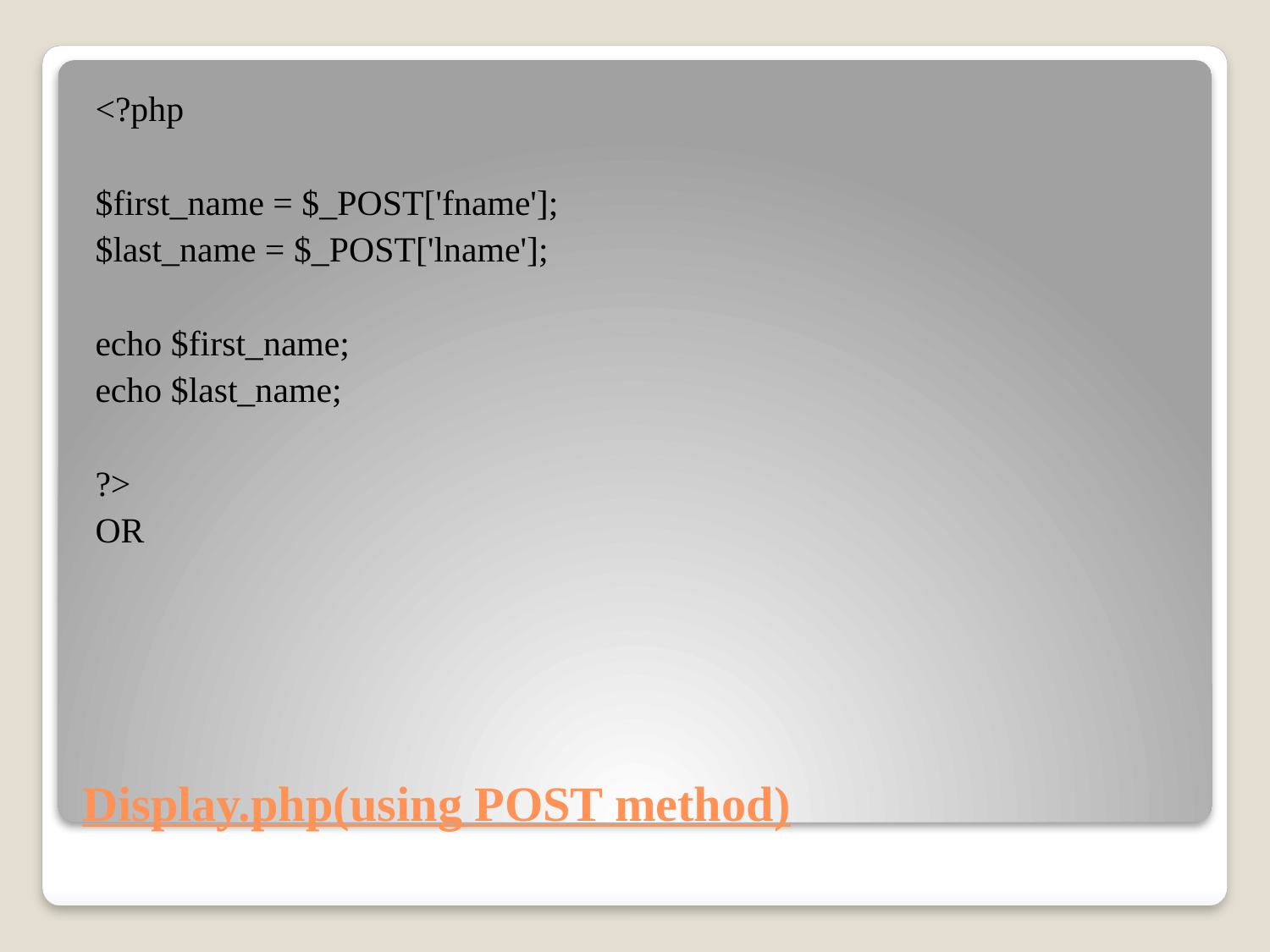

<?php

$first_name = $_POST['fname'];
$last_name = $_POST['lname'];

echo $first_name;
echo $last_name;

?>
OR
# Display.php(using POST method)